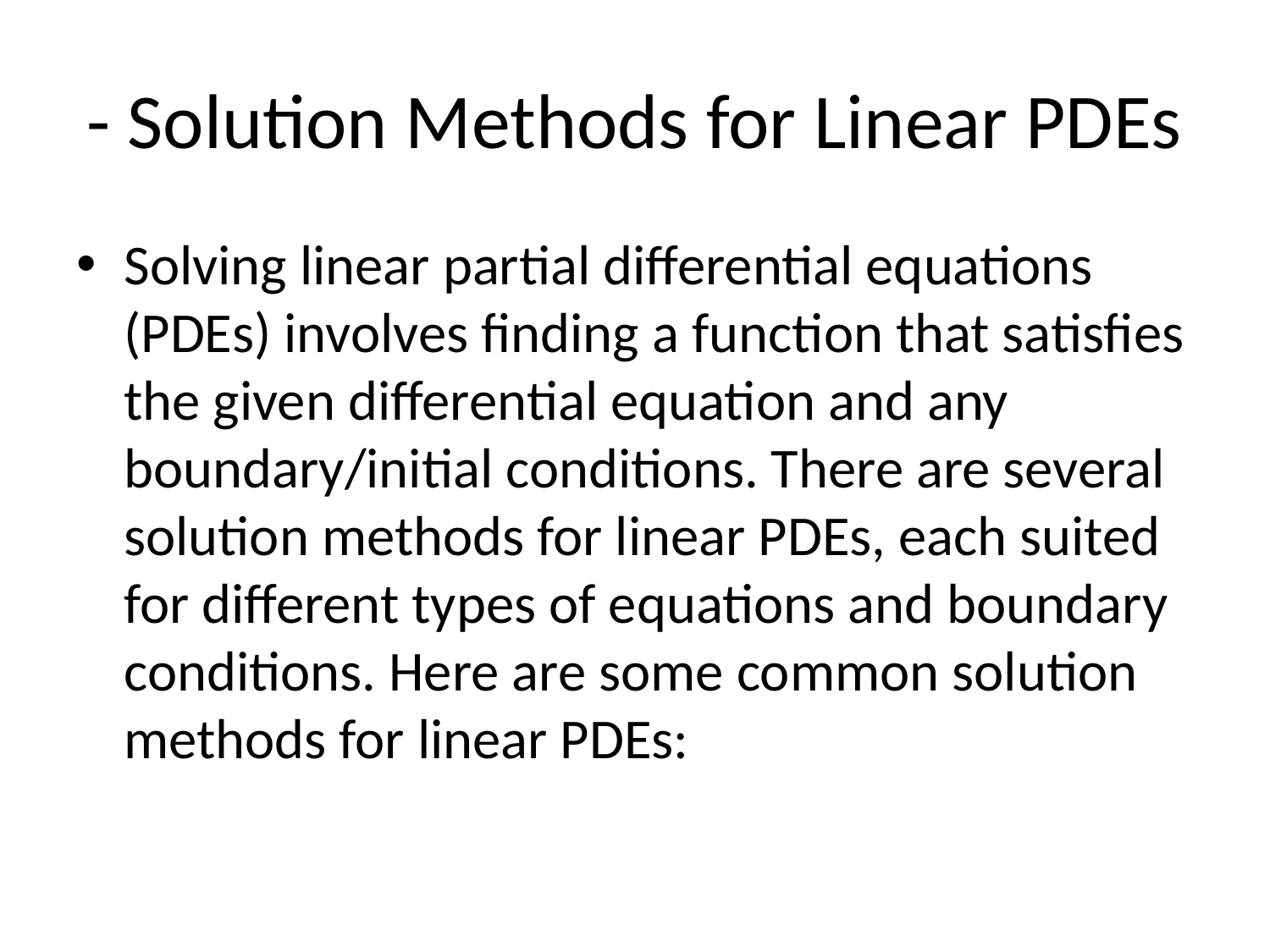

# - Solution Methods for Linear PDEs
Solving linear partial differential equations (PDEs) involves finding a function that satisfies the given differential equation and any boundary/initial conditions. There are several solution methods for linear PDEs, each suited for different types of equations and boundary conditions. Here are some common solution methods for linear PDEs: